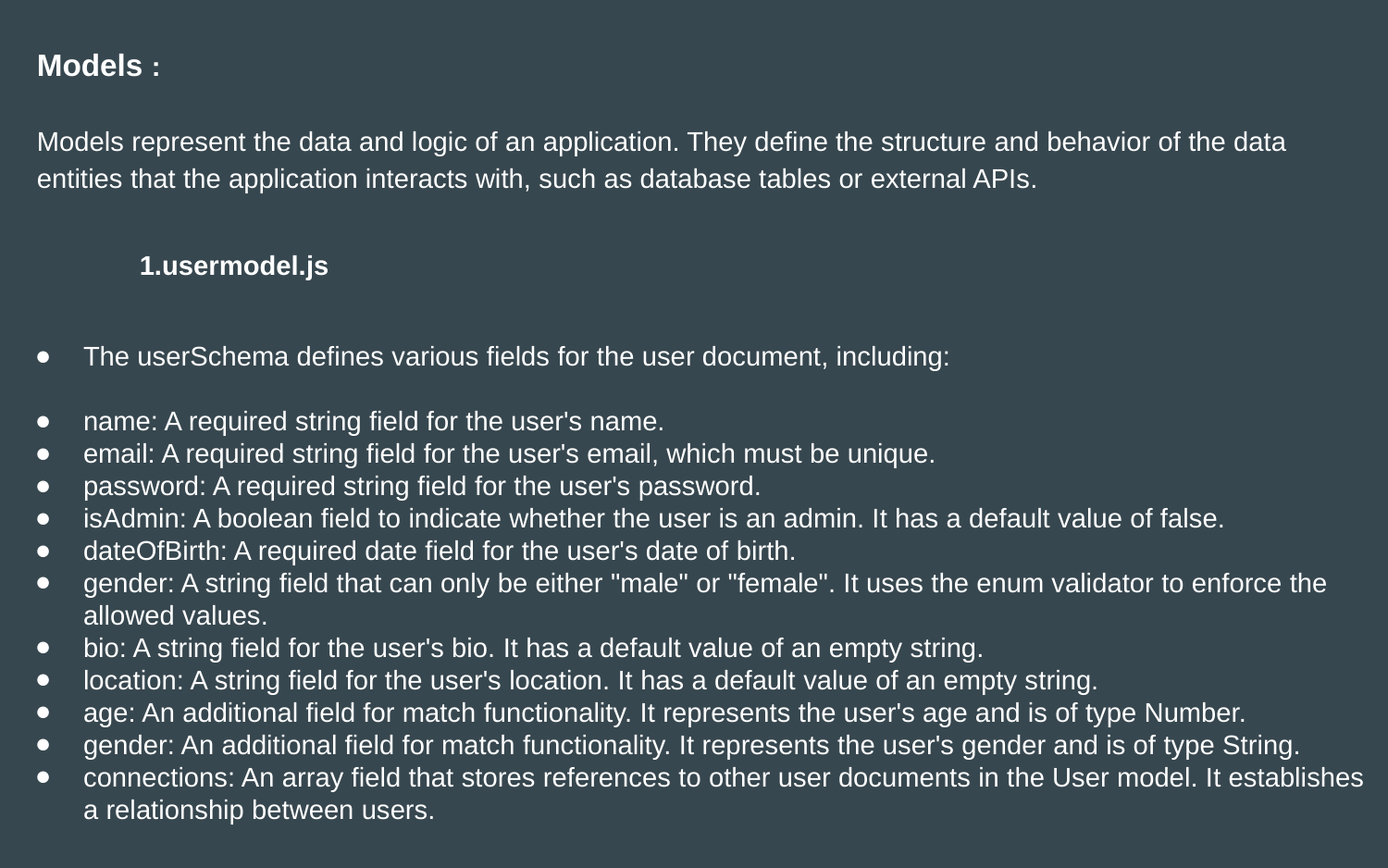

Models :

Models represent the data and logic of an application. They define the structure and behavior of the data entities that the application interacts with, such as database tables or external APIs.

1.usermodel.js
The userSchema defines various fields for the user document, including:

name: A required string field for the user's name.
email: A required string field for the user's email, which must be unique.
password: A required string field for the user's password.
isAdmin: A boolean field to indicate whether the user is an admin. It has a default value of false.
dateOfBirth: A required date field for the user's date of birth.
gender: A string field that can only be either "male" or "female". It uses the enum validator to enforce the allowed values.
bio: A string field for the user's bio. It has a default value of an empty string.
location: A string field for the user's location. It has a default value of an empty string.
age: An additional field for match functionality. It represents the user's age and is of type Number.
gender: An additional field for match functionality. It represents the user's gender and is of type String.
connections: An array field that stores references to other user documents in the User model. It establishes a relationship between users.